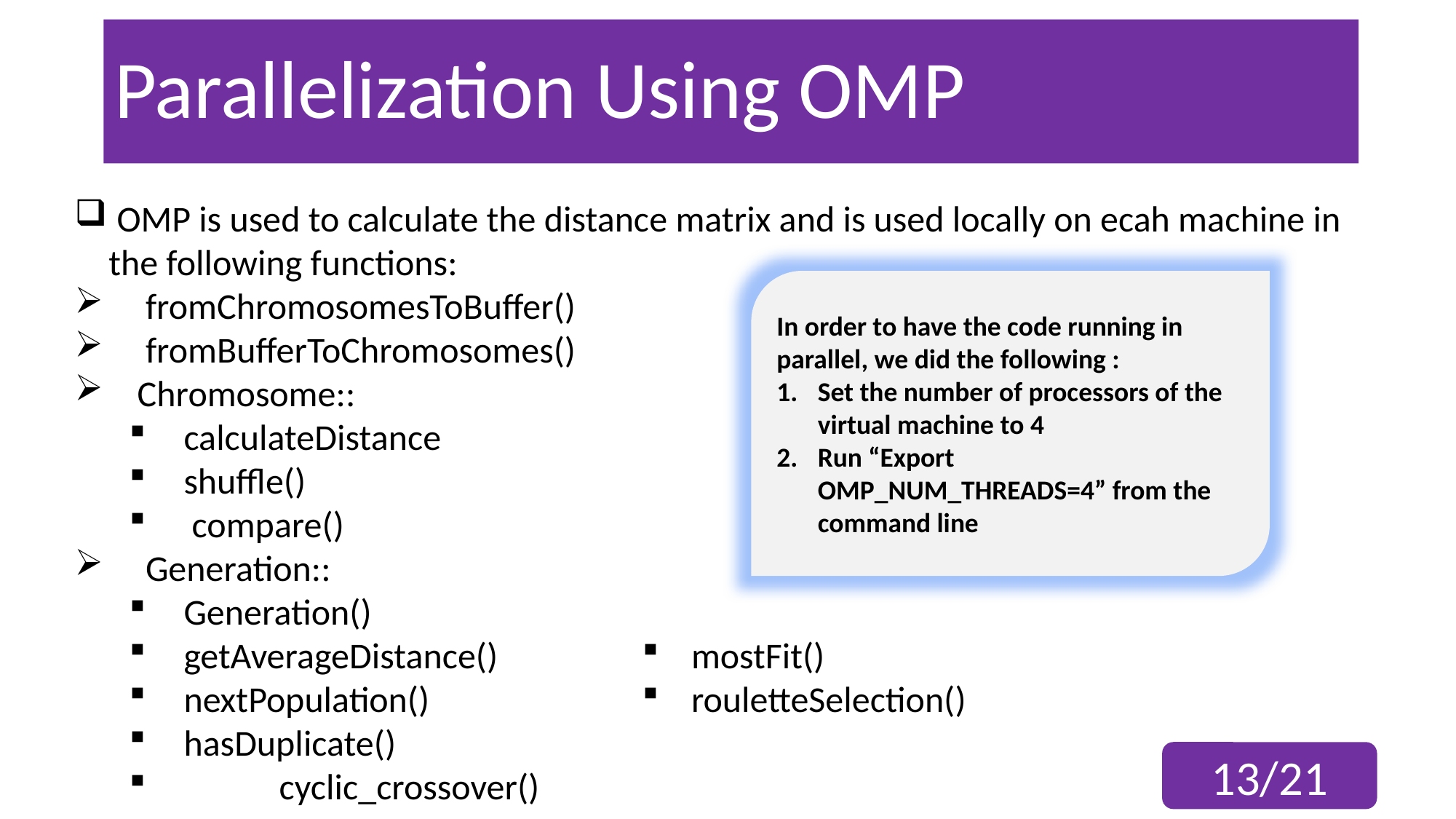

# Parallelization Using OMP
 OMP is used to calculate the distance matrix and is used locally on ecah machine in the following functions:
  fromChromosomesToBuffer()
  fromBufferToChromosomes()
 Chromosome::
calculateDistance
shuffle()
 compare()
  Generation::
Generation()
getAverageDistance()
nextPopulation()
hasDuplicate()
	cyclic_crossover()
In order to have the code running in parallel, we did the following :
Set the number of processors of the virtual machine to 4
Run “Export OMP_NUM_THREADS=4” from the command line
 mostFit()
 rouletteSelection()
13/21